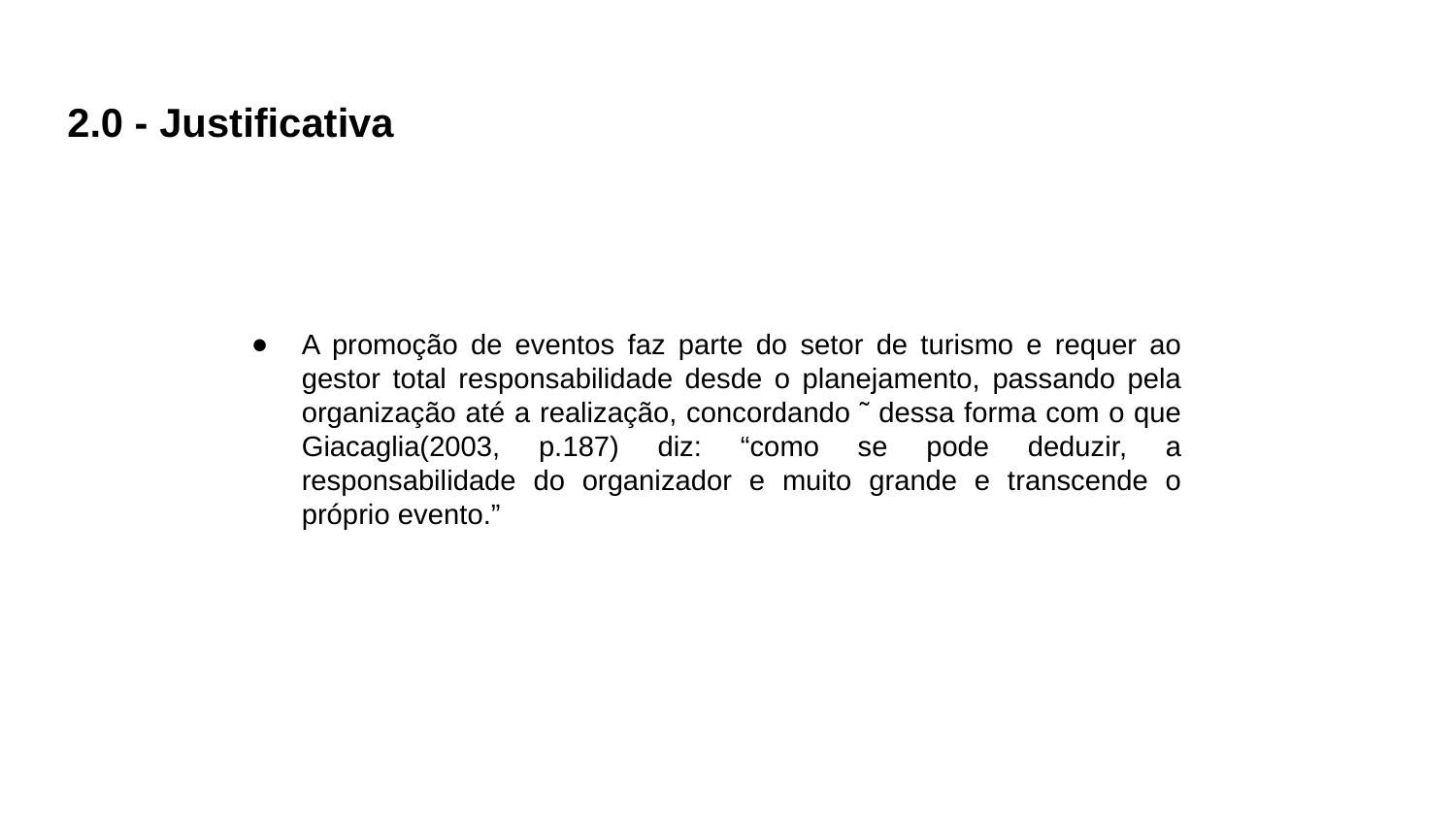

# 2.0 - Justificativa
A promoção de eventos faz parte do setor de turismo e requer ao gestor total responsabilidade desde o planejamento, passando pela organização até a realização, concordando ˜ dessa forma com o que Giacaglia(2003, p.187) diz: “como se pode deduzir, a responsabilidade do organizador e muito grande e transcende o próprio evento.”